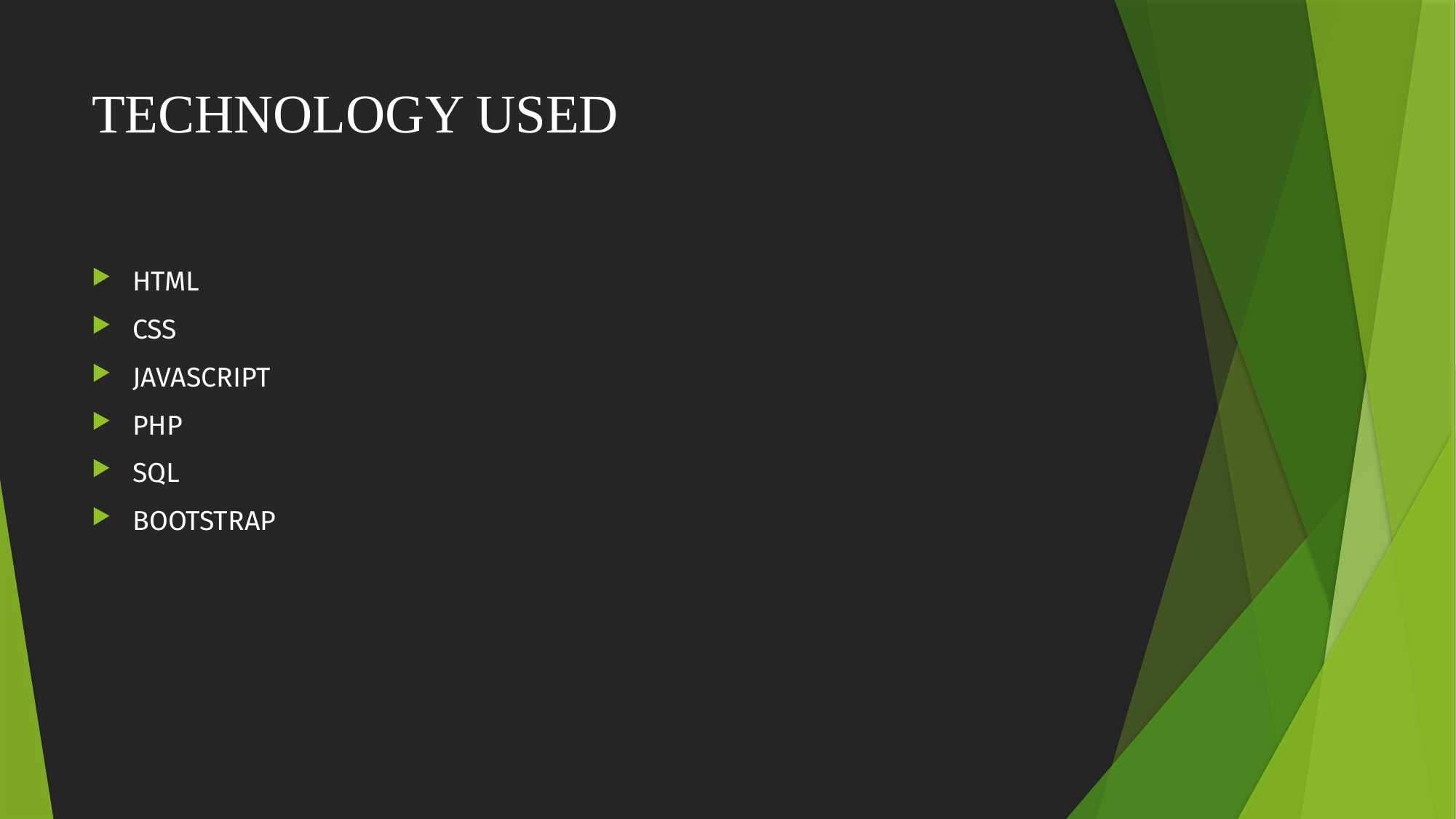

# TECHNOLOGY USED
HTML
CSS
JAVASCRIPT
PHP
SQL
BOOTSTRAP